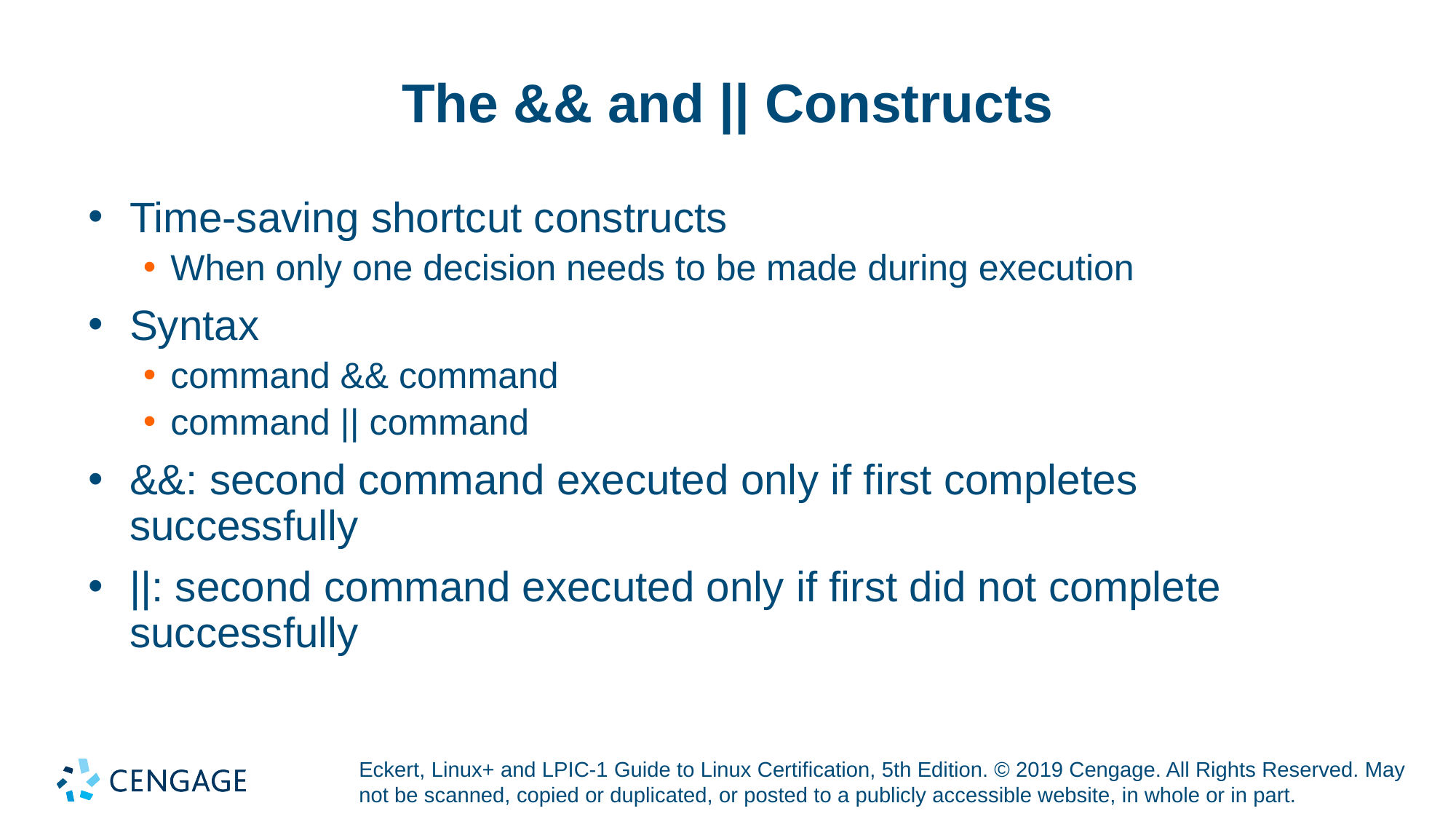

# The && and || Constructs
Time-saving shortcut constructs
When only one decision needs to be made during execution
Syntax
command && command
command || command
&&: second command executed only if first completes successfully
||: second command executed only if first did not complete successfully